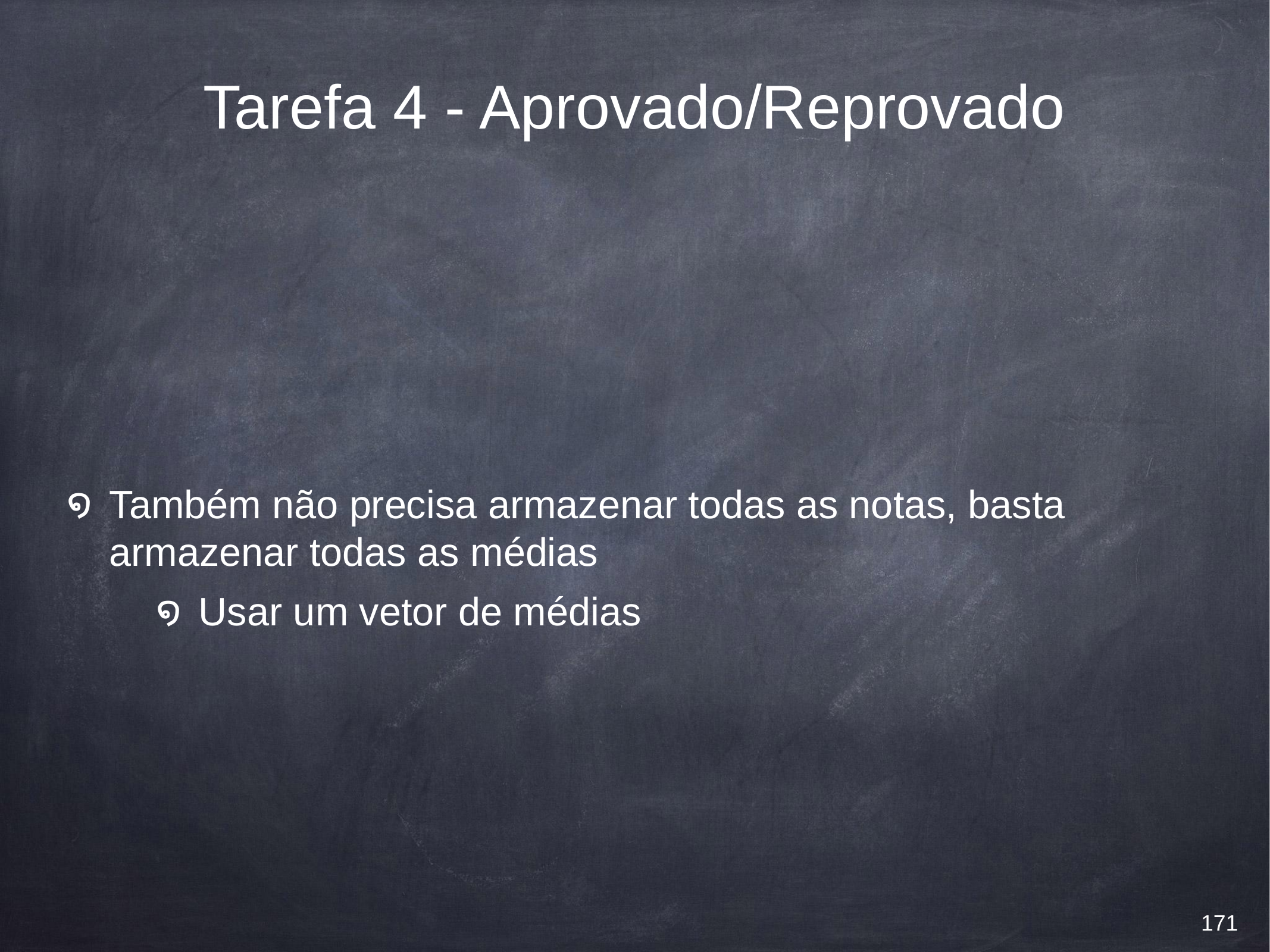

# Tarefa 4 - Aprovado/Reprovado
Também não precisa armazenar todas as notas, basta armazenar todas as médias
Usar um vetor de médias
171